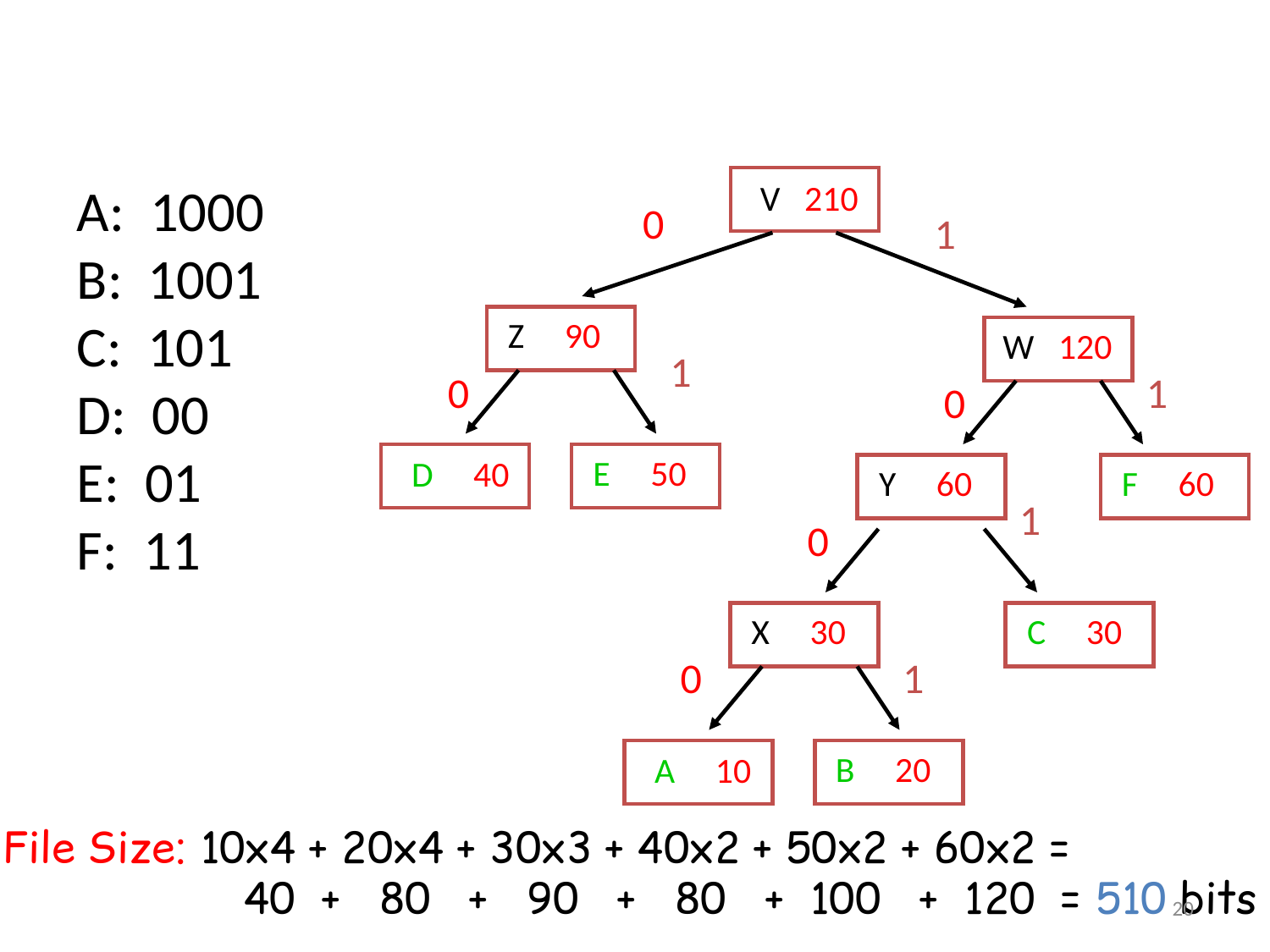

A:  1000
B:  1001
C:  101
D:  00
E:  01
F:  11
V   210
0
1

Z     90

W   120
1
0
1

0

E     50
D     40

Y     60

F     60
1
0

X     30

C     30
0
1

B     20
A     10
File Size: 10x4 + 20x4 + 30x3 + 40x2 + 50x2 + 60x2 =
                   40  +   80   +   90   +   80   +  100   +  120  = 510 bits
20